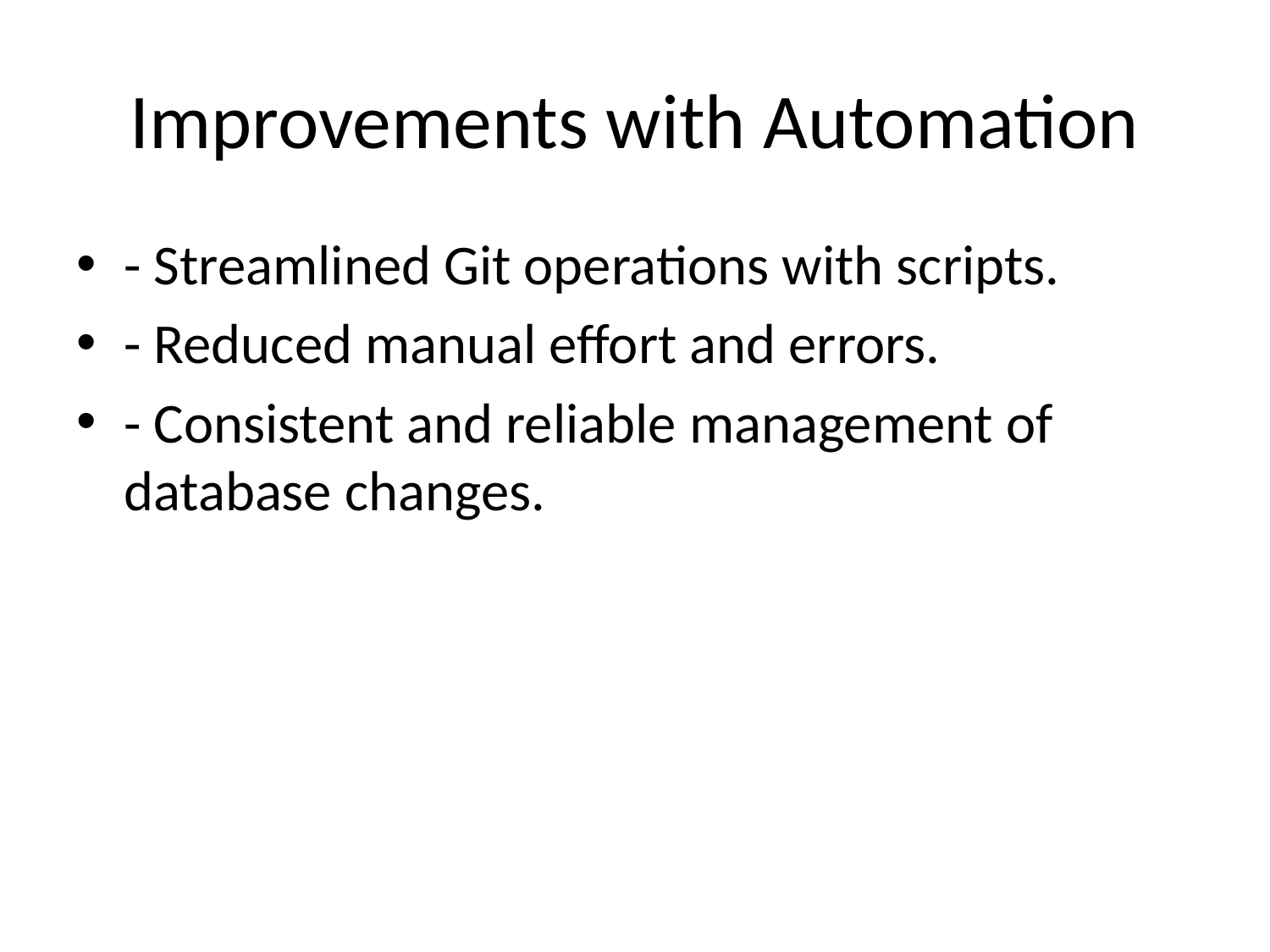

# Improvements with Automation
- Streamlined Git operations with scripts.
- Reduced manual effort and errors.
- Consistent and reliable management of database changes.